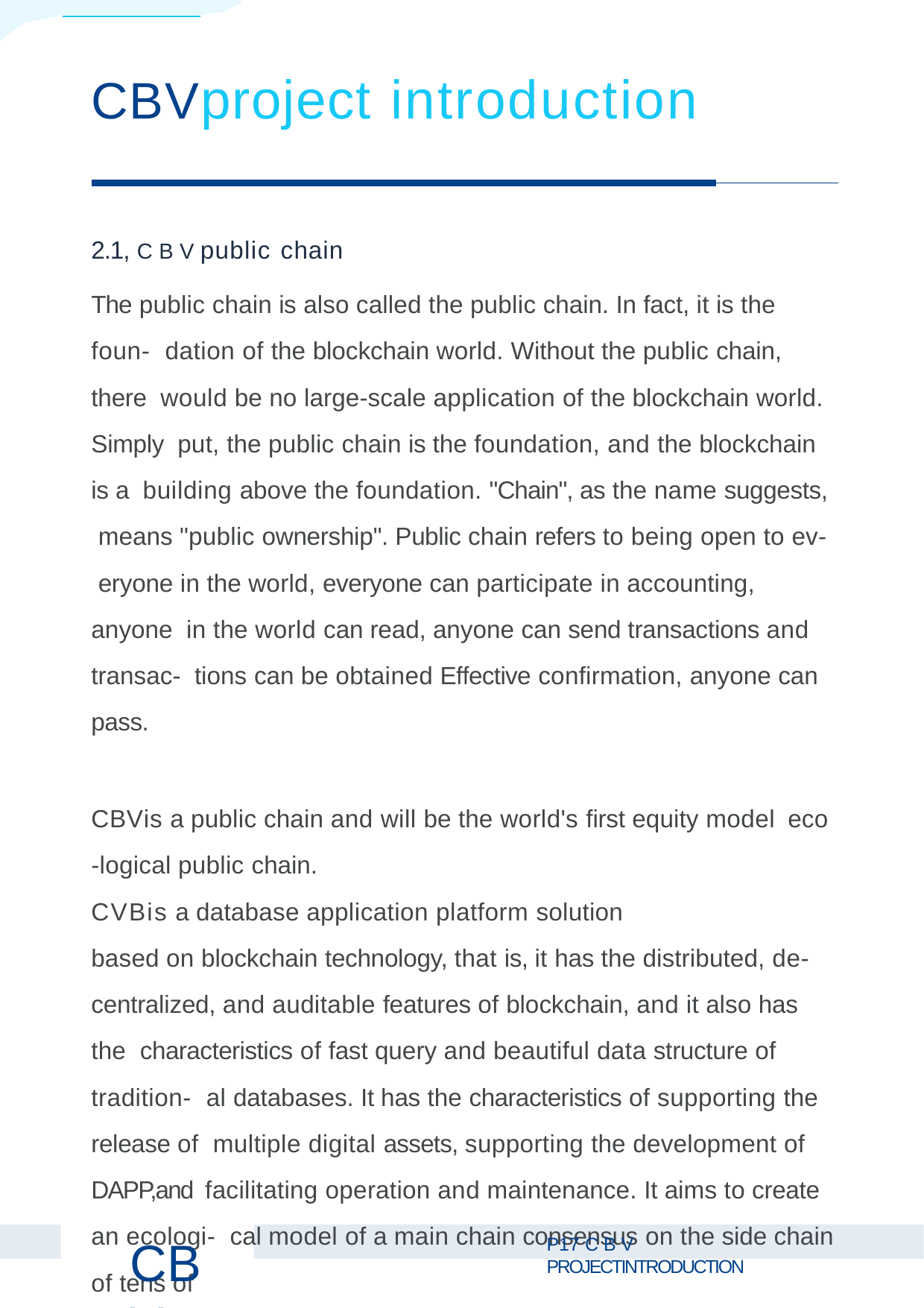

# CBVproject introduction

2.1, C B V public chain
The public chain is also called the public chain. In fact, it is the foun-  dation of the blockchain world. Without the public chain, there  would be no large-scale application of the blockchain world. Simply  put, the public chain is the foundation, and the blockchain is a  building above the foundation. "Chain", as the name suggests,  means "public ownership". Public chain refers to being open to ev-  eryone in the world, everyone can participate in accounting, anyone  in the world can read, anyone can send transactions and transac-  tions can be obtained Eﬀective conﬁrmation, anyone can pass.

CBVis a public chain and will be the world's ﬁrst equity model eco
-logical public chain.
CVBis a database application platform solution
based on blockchain technology, that is, it has the distributed, de-  centralized, and auditable features of blockchain, and it also has the  characteristics of fast query and beautiful data structure of tradition-  al databases. It has the characteristics of supporting the release of  multiple digital assets, supporting the development of DAPP,and  facilitating operation and maintenance. It aims to create an ecologi-  cal model of a main chain consensus on the side chain of tens of

CBV
P17 C B V PROJECTINTRODUCTION